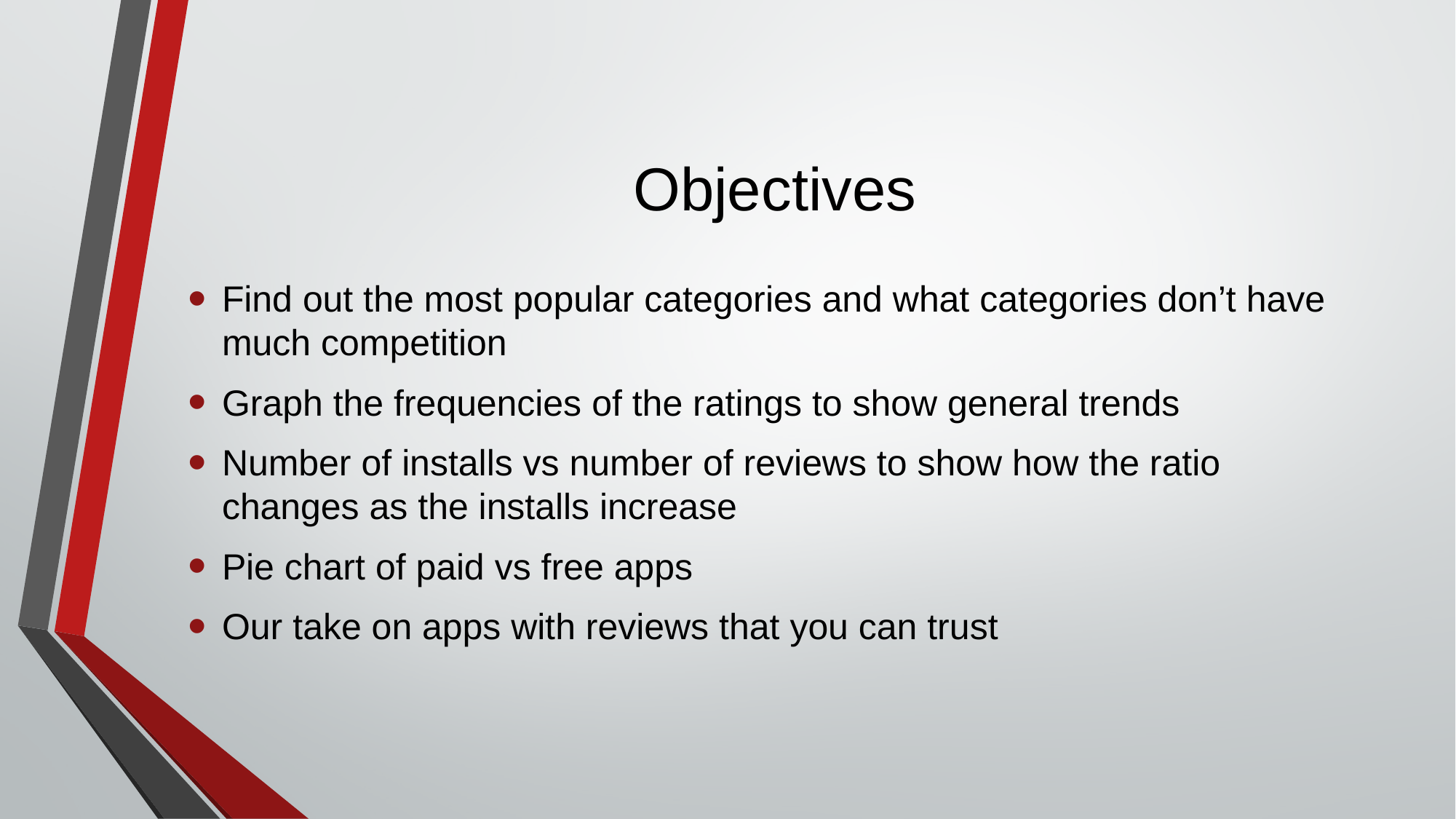

Objectives
Find out the most popular categories and what categories don’t have much competition
Graph the frequencies of the ratings to show general trends
Number of installs vs number of reviews to show how the ratio changes as the installs increase
Pie chart of paid vs free apps
Our take on apps with reviews that you can trust